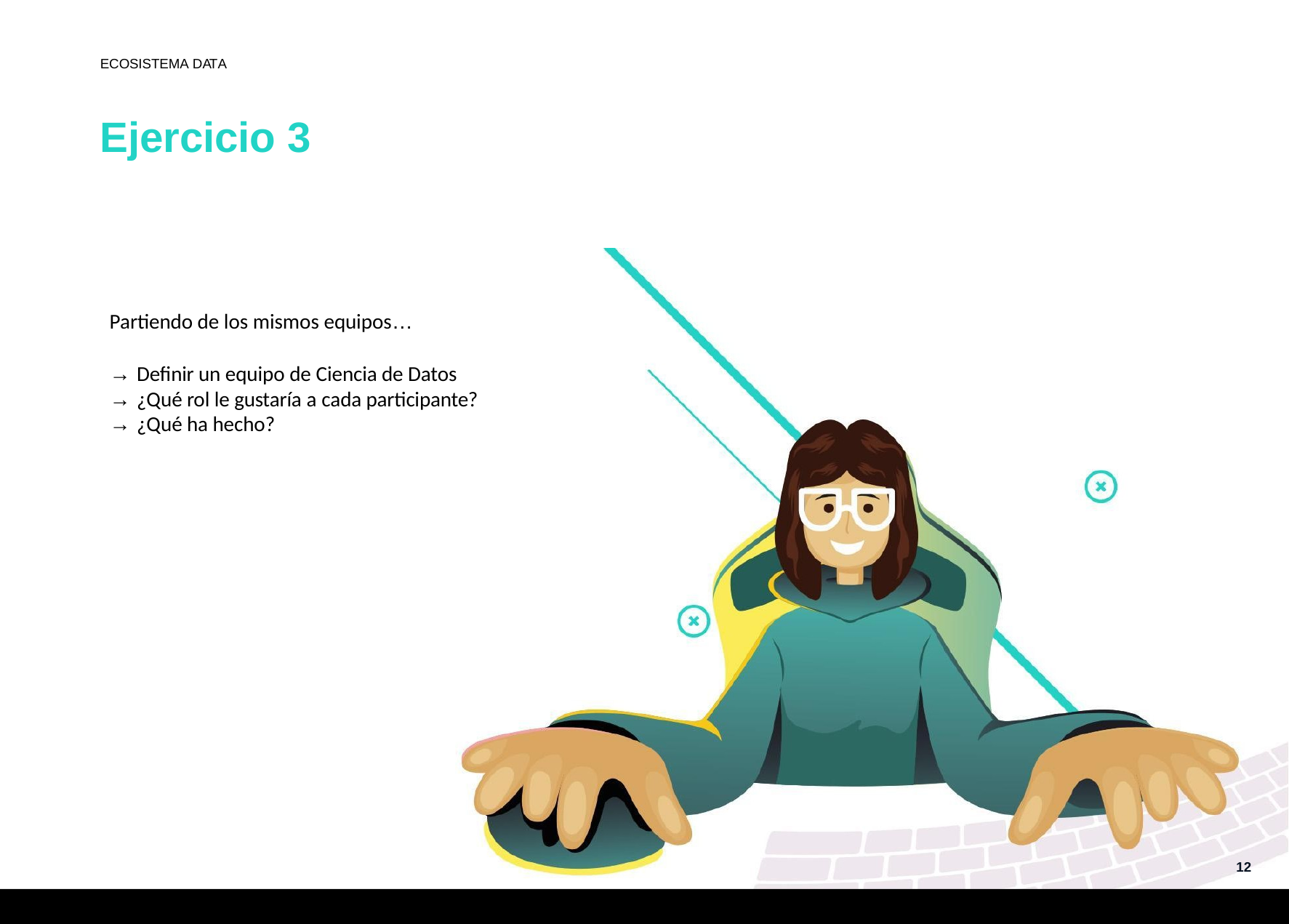

ECOSISTEMA DATA
# Ejercicio 3
Partiendo de los mismos equipos…

→ Definir un equipo de Ciencia de Datos
→ ¿Qué rol le gustaría a cada participante?
→ ¿Qué ha hecho?
12